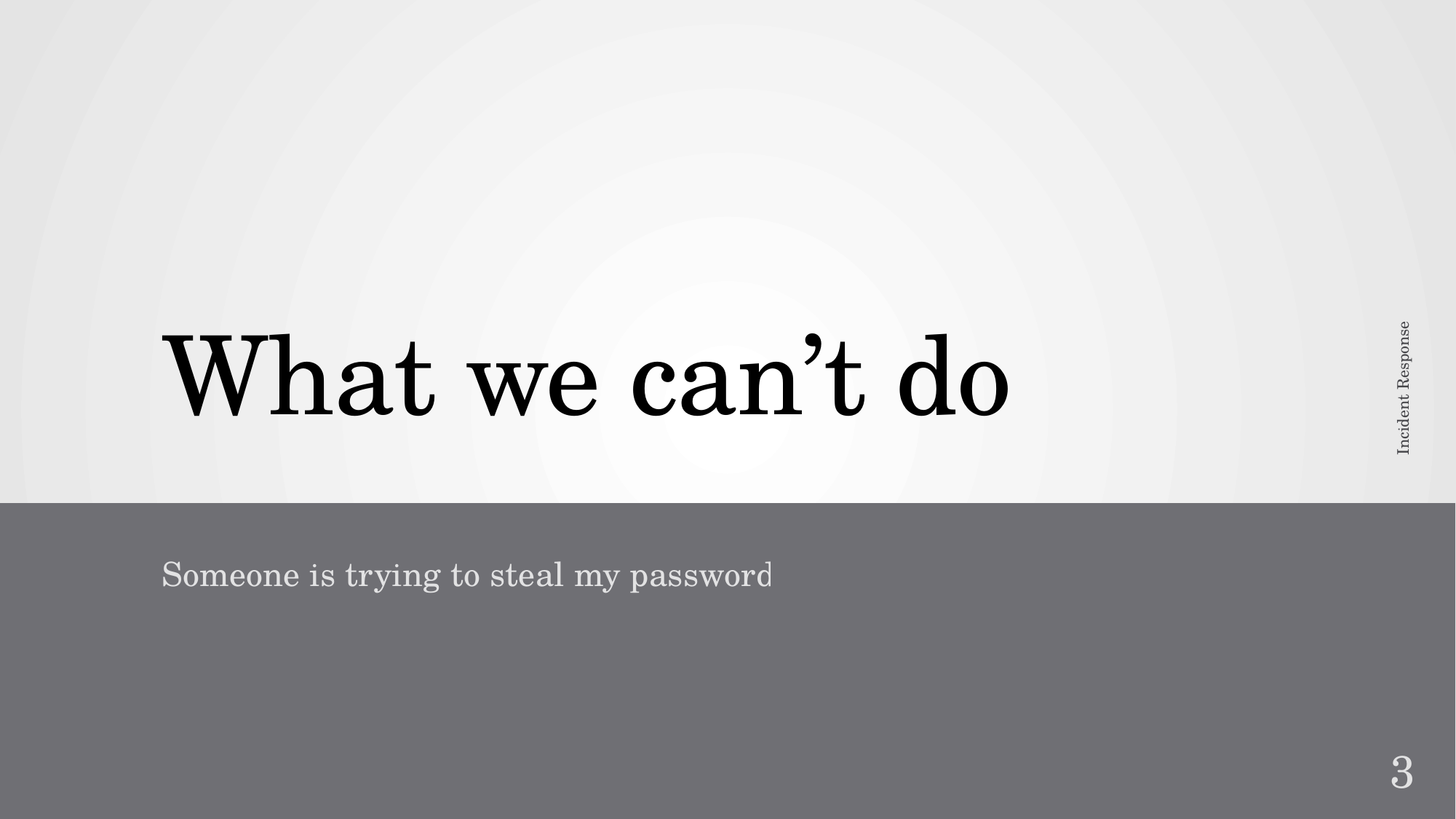

# What we can’t do
Incident Response

Someone is trying to steal my password
3